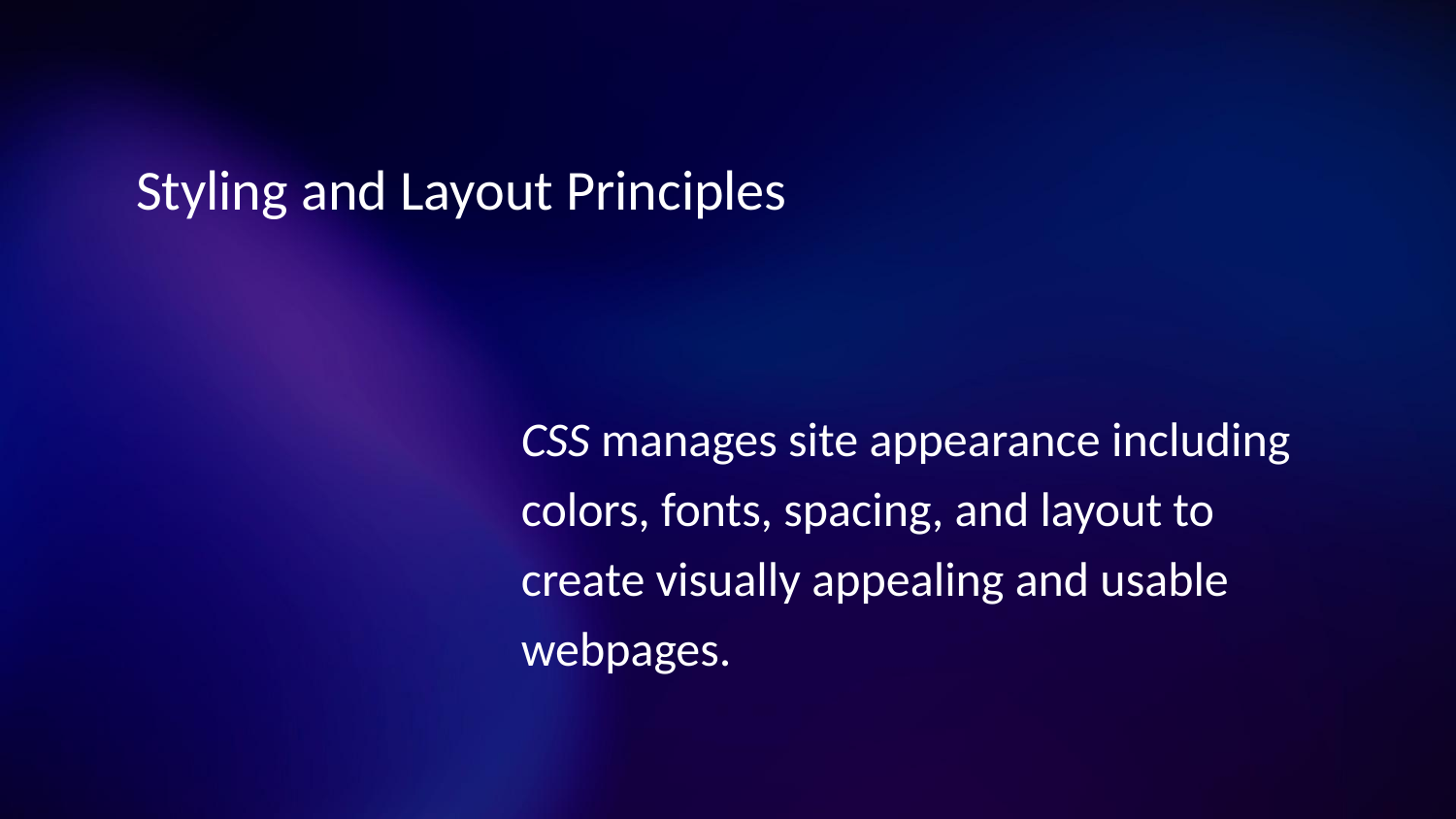

# Styling and Layout Principles
CSS manages site appearance including colors, fonts, spacing, and layout to create visually appealing and usable webpages.